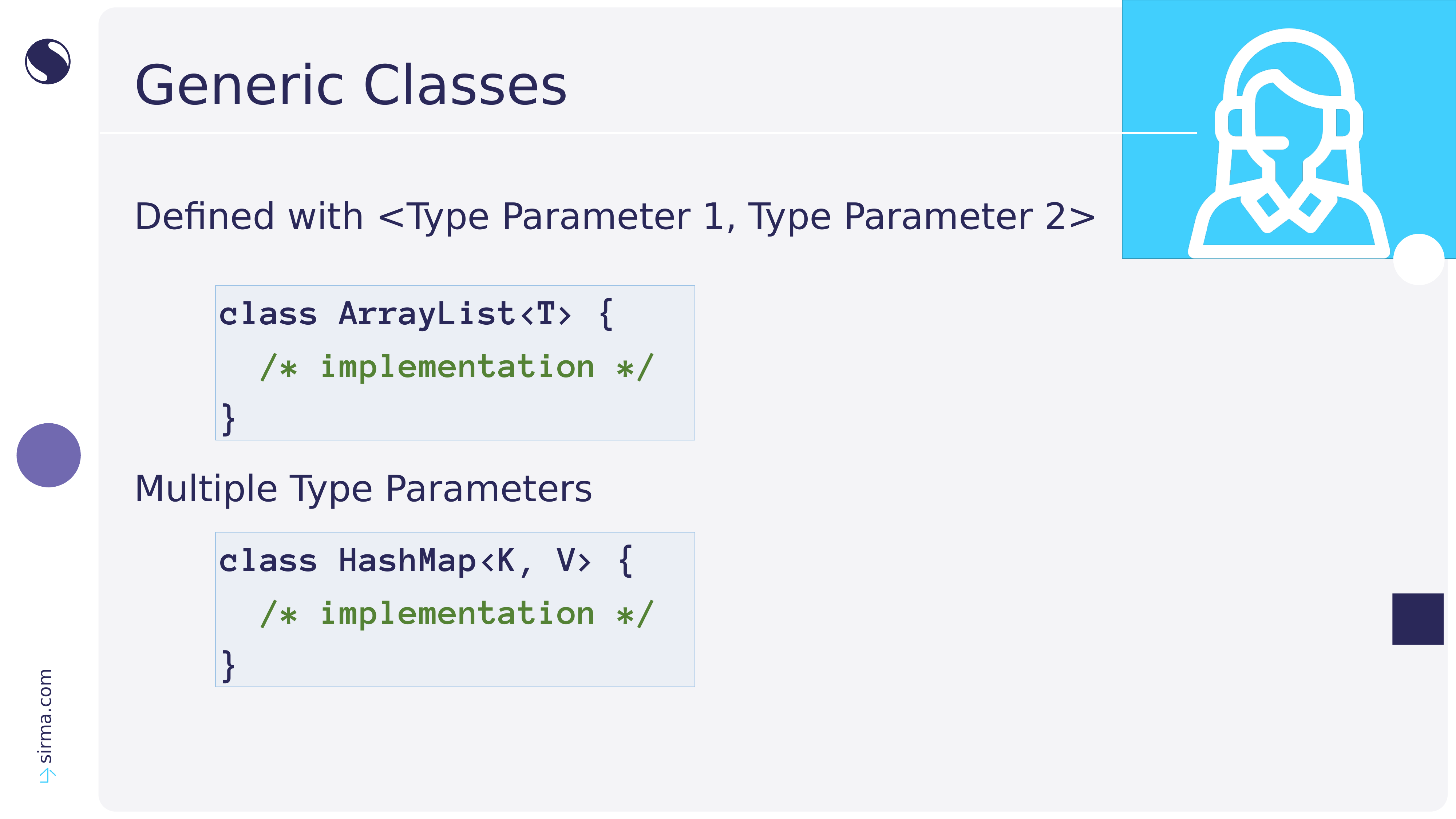

# Generic Classes
Defined with <Type Parameter 1, Type Parameter 2>

Multiple Type Parameters

class ArrayList<T> {
  /* implementation */
}
class HashMap<K, V> {
  /* implementation */
}